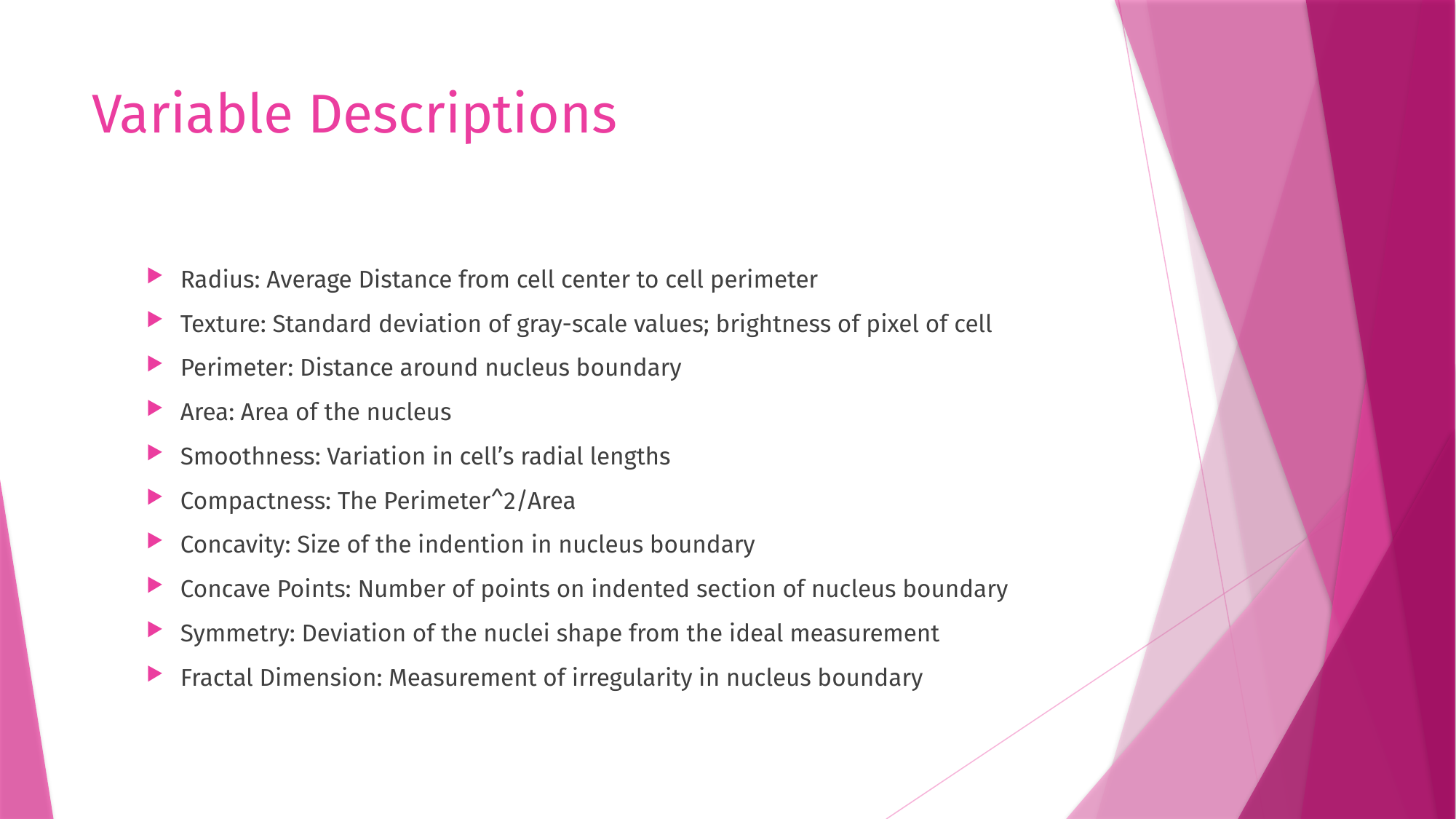

# Variable Descriptions
Radius: Average Distance from cell center to cell perimeter
Texture: Standard deviation of gray-scale values; brightness of pixel of cell
Perimeter: Distance around nucleus boundary
Area: Area of the nucleus
Smoothness: Variation in cell’s radial lengths
Compactness: The Perimeter^2/Area
Concavity: Size of the indention in nucleus boundary
Concave Points: Number of points on indented section of nucleus boundary
Symmetry: Deviation of the nuclei shape from the ideal measurement
Fractal Dimension: Measurement of irregularity in nucleus boundary